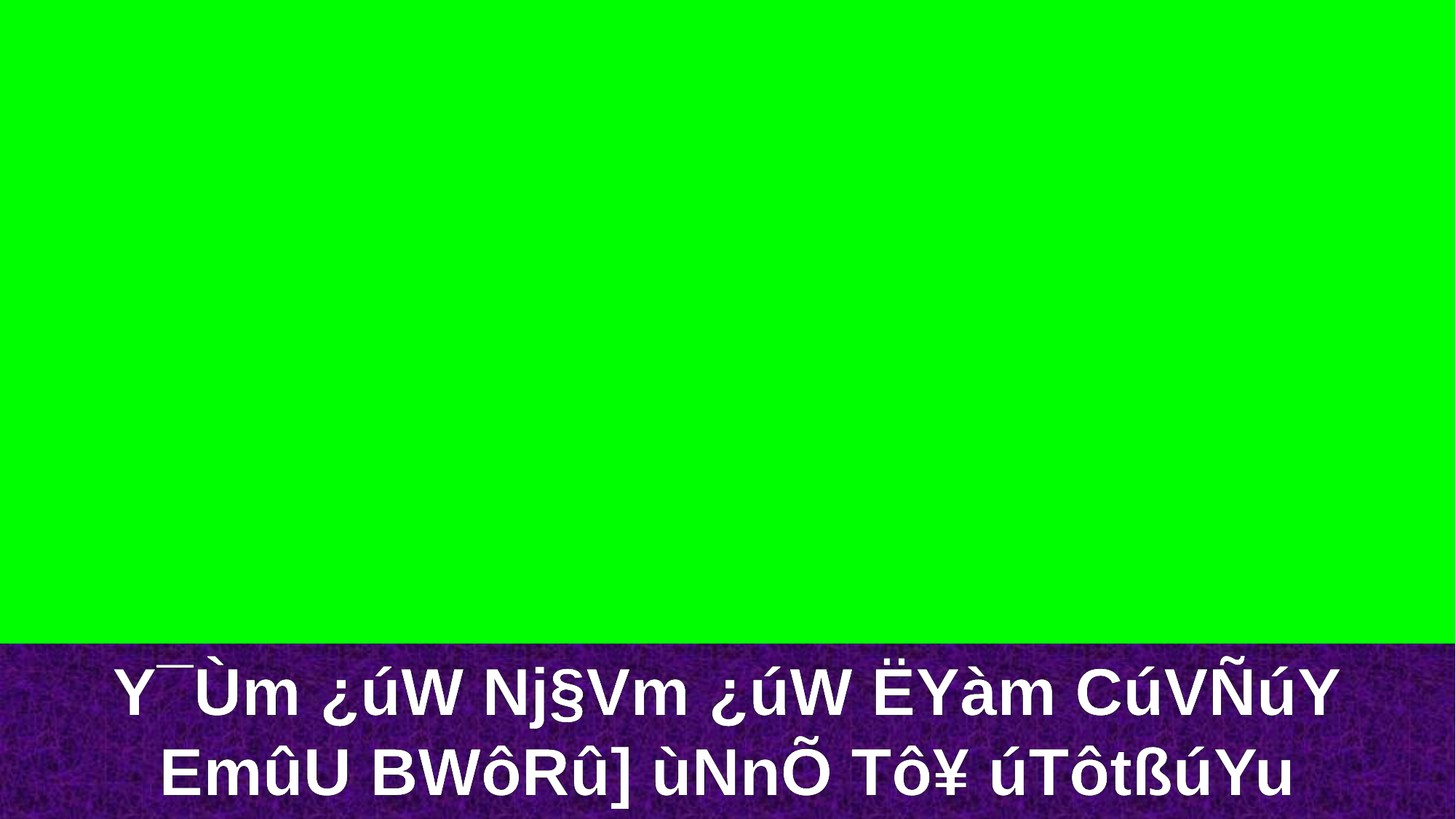

Y¯Ùm ¿úW Nj§Vm ¿úW ËYàm CúVÑúY
EmûU BWôRû] ùNnÕ Tô¥ úTôtßúYu